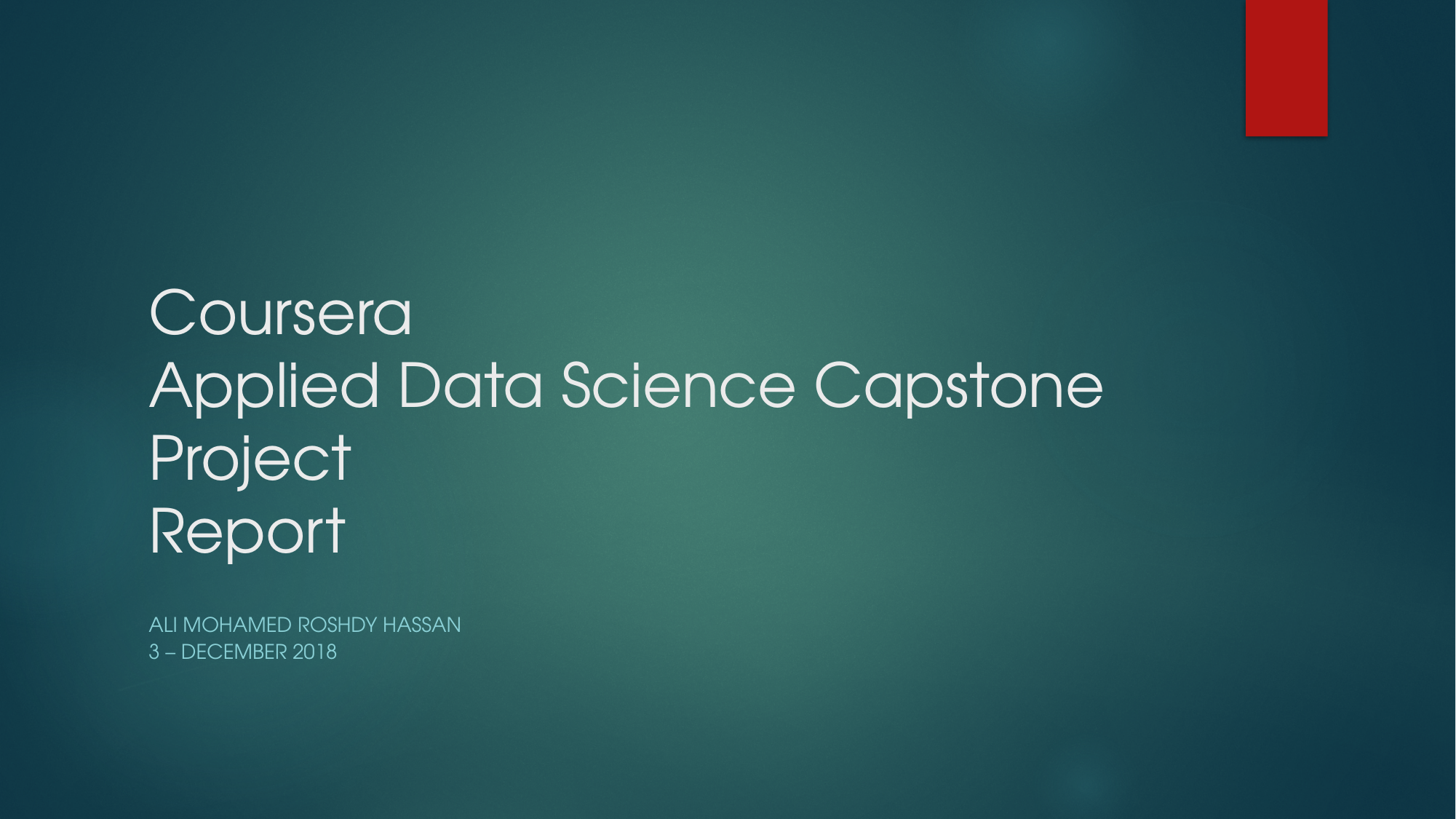

# Coursera Applied Data Science Capstone Project Report

Ali Mohamed Roshdy Hassan
3 – December 2018